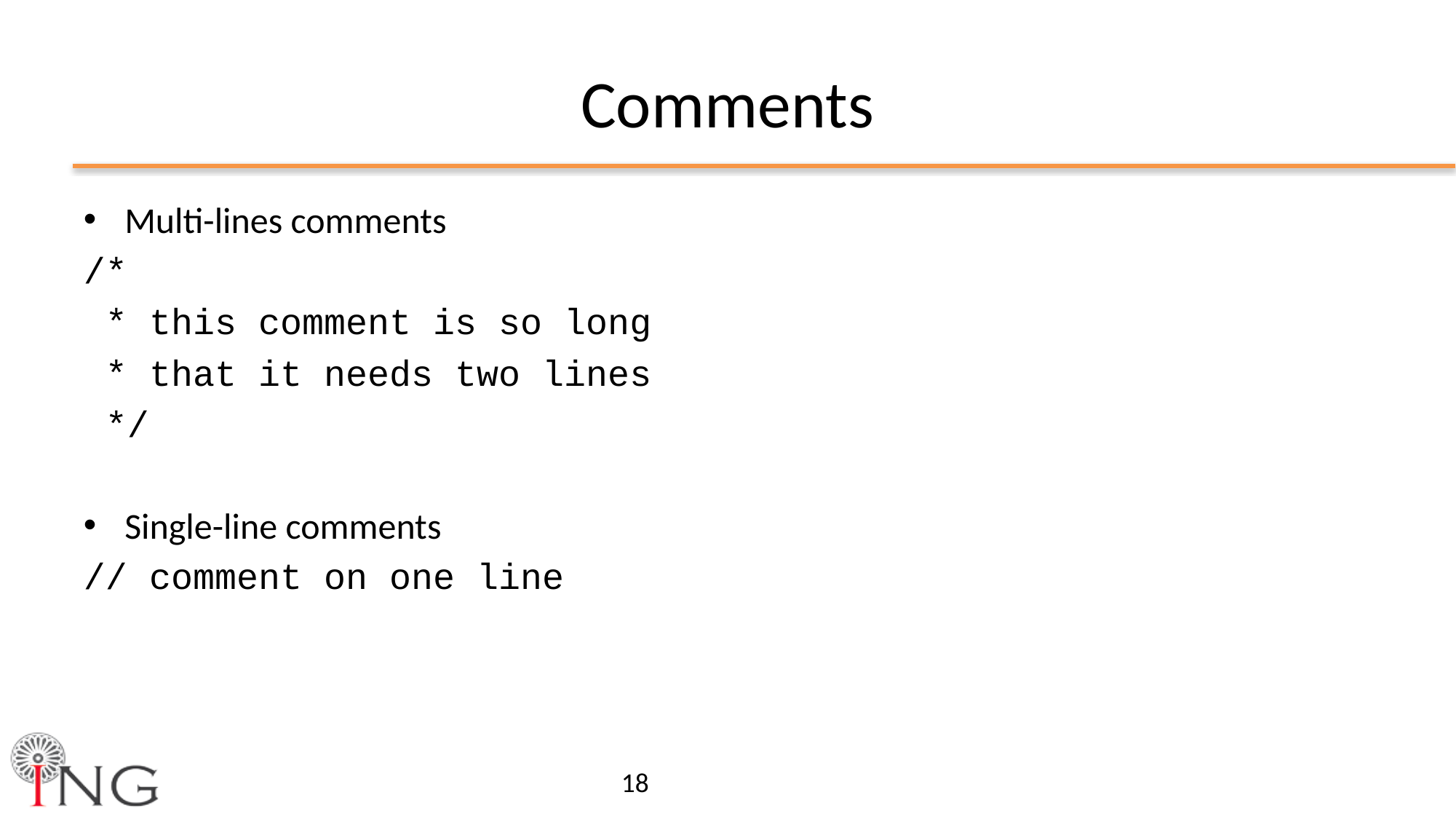

# Comments
Multi-lines comments
/*
 * this comment is so long
 * that it needs two lines
 */

Single-line comments
// comment on one line

18